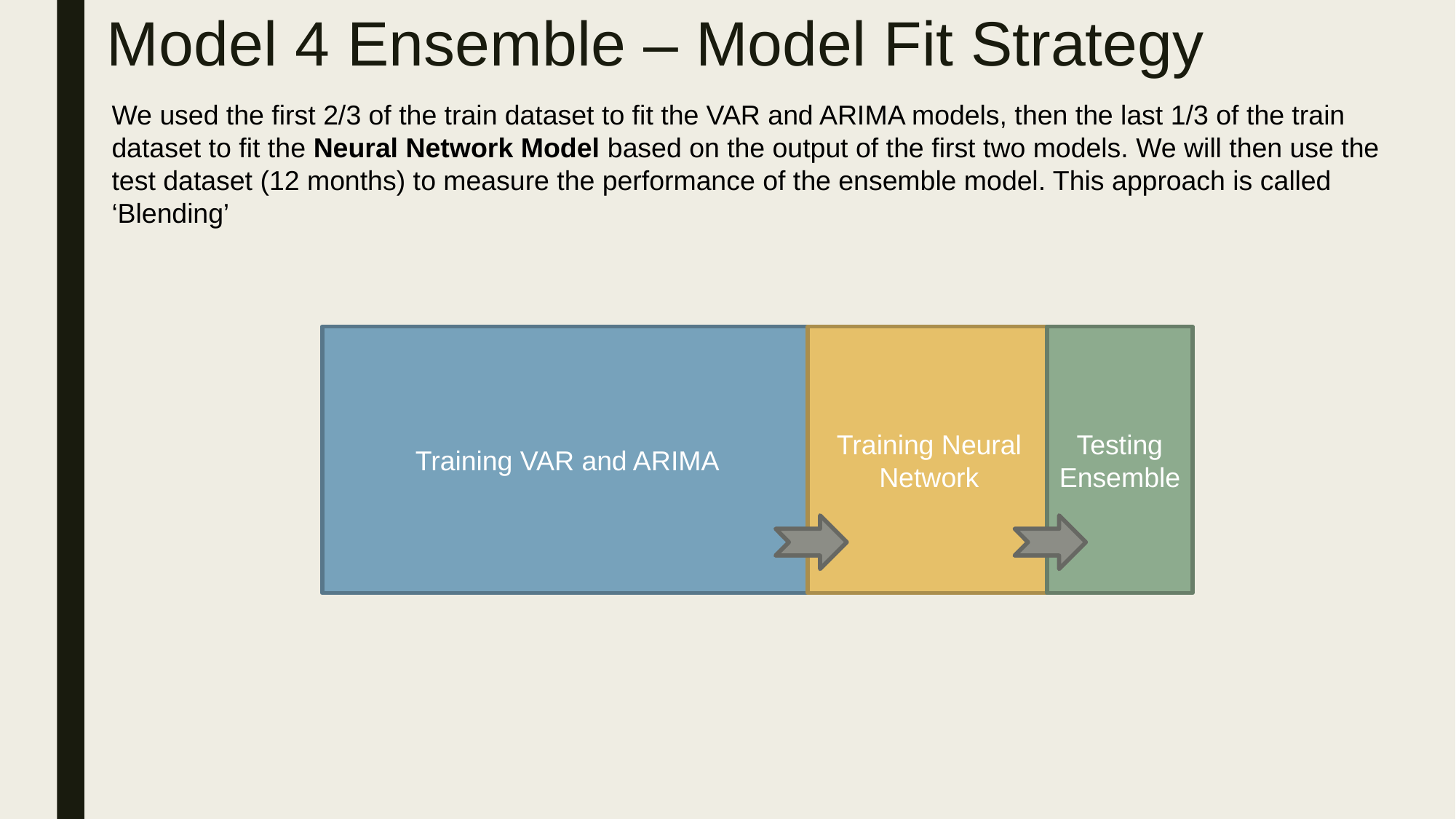

Model 4 Ensemble – Model Fit Strategy
We used the first 2/3 of the train dataset to fit the VAR and ARIMA models, then the last 1/3 of the train dataset to fit the Neural Network Model based on the output of the first two models. We will then use the test dataset (12 months) to measure the performance of the ensemble model. This approach is called ‘Blending’
Training VAR and ARIMA
Training Neural Network
Testing Ensemble